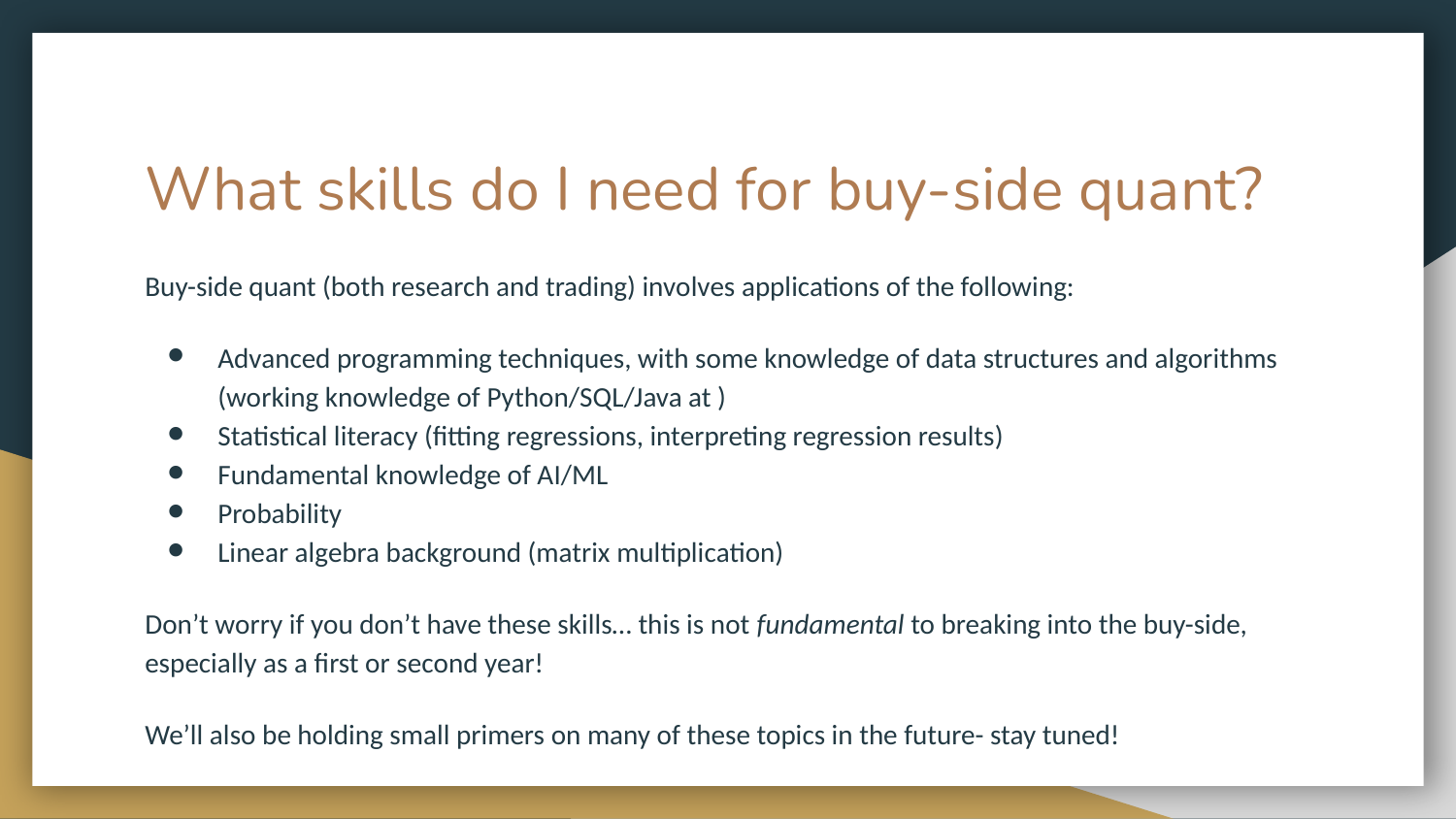

# What skills do I need for buy-side quant?
Buy-side quant (both research and trading) involves applications of the following:
Advanced programming techniques, with some knowledge of data structures and algorithms (working knowledge of Python/SQL/Java at )
Statistical literacy (fitting regressions, interpreting regression results)
Fundamental knowledge of AI/ML
Probability
Linear algebra background (matrix multiplication)
Don’t worry if you don’t have these skills… this is not fundamental to breaking into the buy-side, especially as a first or second year!
We’ll also be holding small primers on many of these topics in the future- stay tuned!